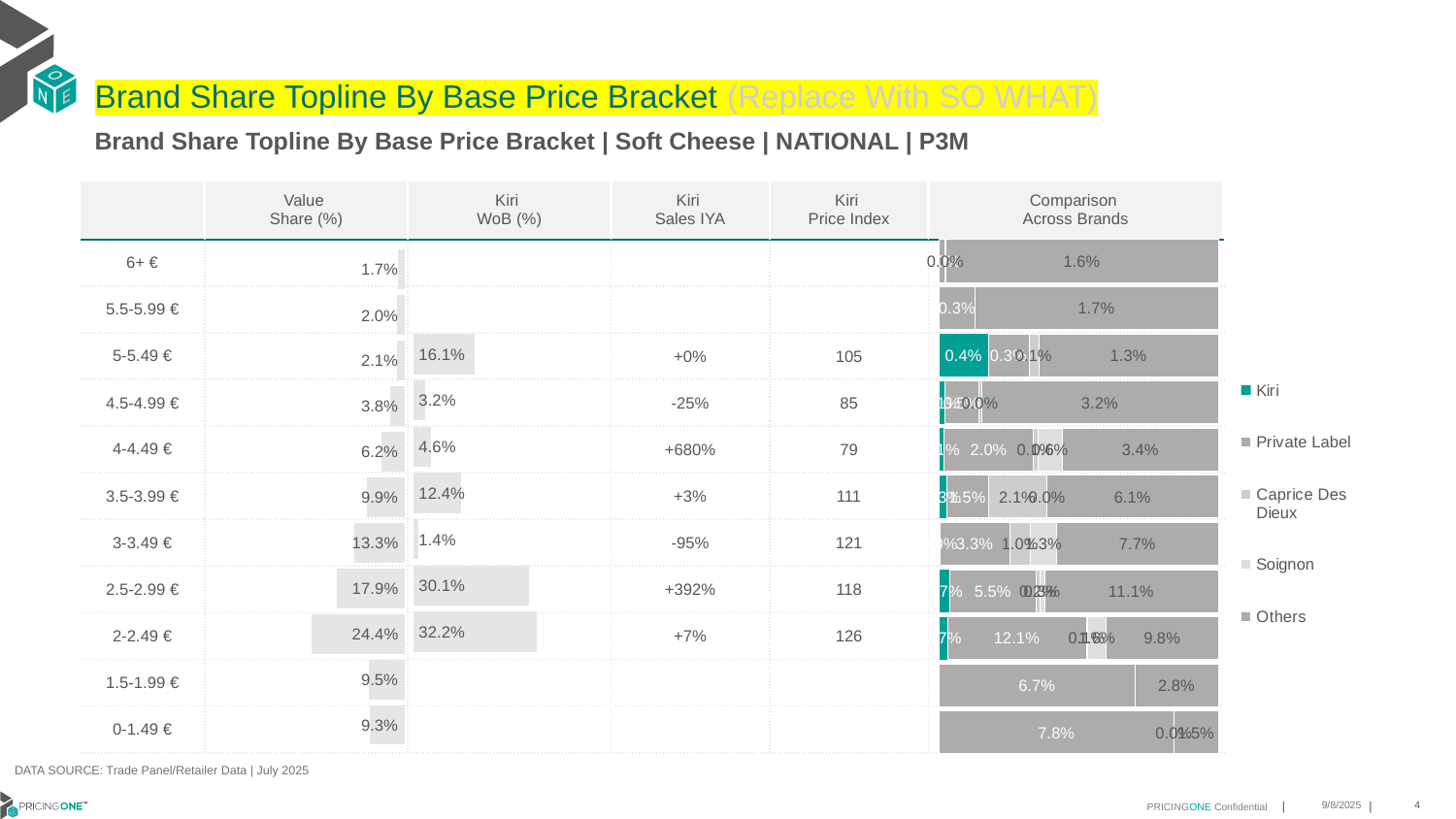

# Brand Share Topline By Base Price Bracket (Replace With SO WHAT)
Brand Share Topline By Base Price Bracket | Soft Cheese | NATIONAL | P3M
|  | Value Share (%) | Kiri WoB (%) | Kiri Sales IYA | Kiri Price Index | Comparison Across Brands |
| --- | --- | --- | --- | --- | --- |
| 6+ € |  |  |  |  |  |
| 5.5-5.99 € |  |  |  |  |  |
| 5-5.49 € |  |  | +0% | 105 |  |
| 4.5-4.99 € |  |  | -25% | 85 |  |
| 4-4.49 € |  |  | +680% | 79 |  |
| 3.5-3.99 € |  |  | +3% | 111 |  |
| 3-3.49 € |  |  | -95% | 121 |  |
| 2.5-2.99 € |  |  | +392% | 118 |  |
| 2-2.49 € |  |  | +7% | 126 |  |
| 1.5-1.99 € |  |  |  |  |  |
| 0-1.49 € |  |  |  |  |  |

### Chart

| Category | Kiri | Private Label | Caprice Des Dieux | Soignon | Others |
|---|---|---|---|---|---|
| 6+ € | None | 0.0003457318981396422 | None | 5.665079502585706e-05 | 0.016305727603439363 |
| 5.5-5.99 € | None | 0.0025333548560802343 | None | None | 0.01732545576420239 |
| 5-5.49 € | 0.0036167359067666416 | 0.0030262100015485864 | 0.000722714684429618 | None | 0.013307054301901511 |
| 4.5-4.99 € | 0.0007205909721310282 | 0.004713076219240313 | 0.00030477656813792715 | None | 0.03242336893493852 |
| 4-4.49 € | 0.001046146064512113 | 0.01980048240032527 | 0.0009083848488996859 | 0.005512957067284555 | 0.03446402330720693 |
| 3.5-3.99 € | 0.0027907972627108997 | 0.014515981375178566 | 0.020948338125259296 | 5.170777770479184e-07 | 0.06072615275919196 |
| 3-3.49 € | 0.00031033515424119226 | 0.03343539479131427 | 0.009737631011734754 | 0.012561755937774935 | 0.07710085792252074 |
| 2.5-2.99 € | 0.006787540706871052 | 0.0552431477299273 | 0.002453462492221442 | 0.002859002283778649 | 0.11141110368386338 |
| 2-2.49 € | 0.0072680860156173616 | 0.12135045966336895 | 0.0011366839209980748 | 0.016462739193793135 | 0.09804318578808283 |
| 1.5-1.99 € | None | 0.06661653120552381 | None | None | 0.02841527594135656 |
| 0-1.49 € | None | 0.0779209825194286 | 7.48069962568432e-06 | None | 0.014763114543629339 |

### Chart

| Category | Value Share |
|---|---|
|  | 0.016708110296604864 |

### Chart

| Category | Brand WoB % |
|---|---|
|  | None |
DATA SOURCE: Trade Panel/Retailer Data | July 2025

9/8/2025
4